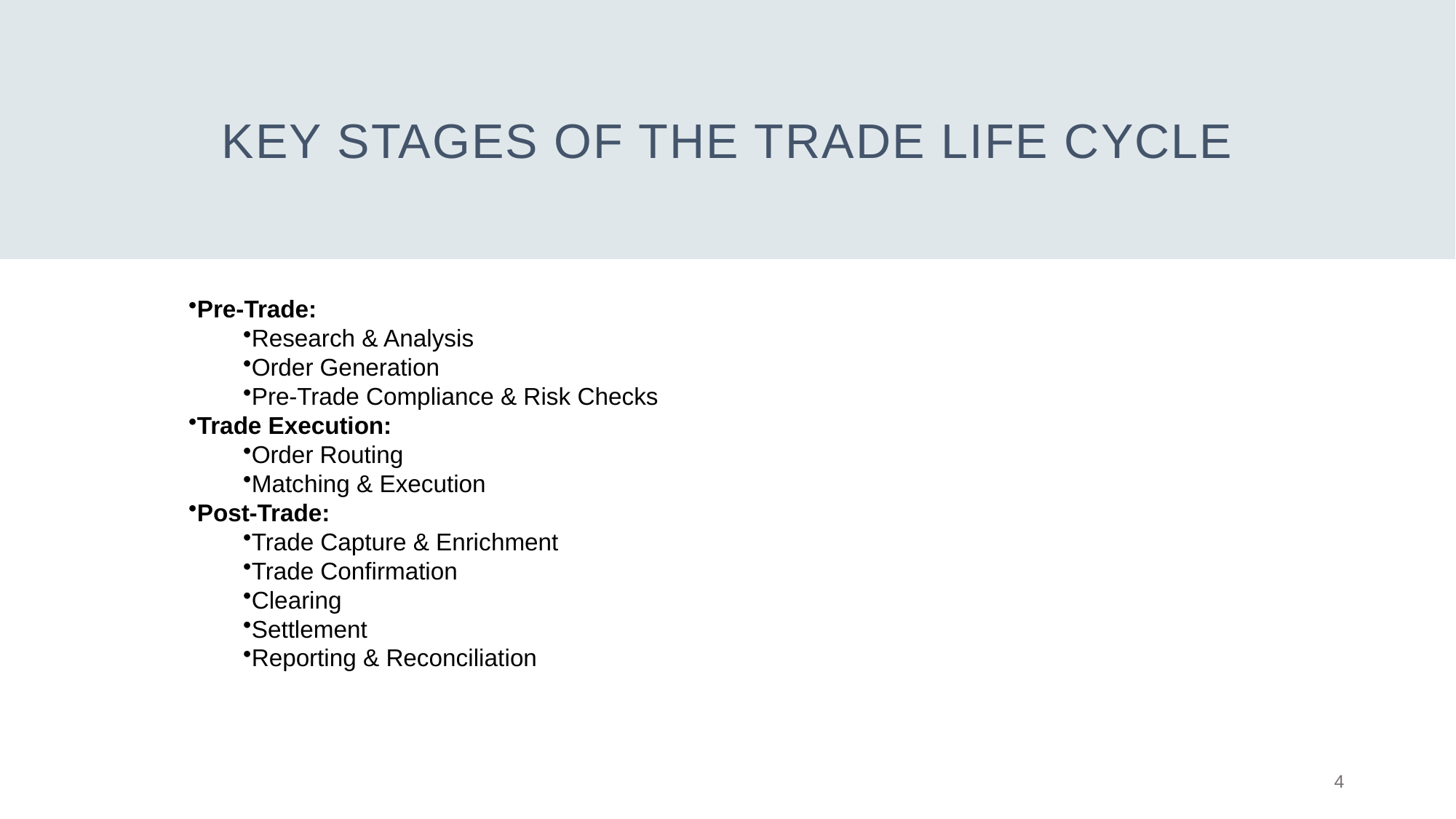

# Key Stages of the Trade Life Cycle
Pre-Trade:
Research & Analysis
Order Generation
Pre-Trade Compliance & Risk Checks
Trade Execution:
Order Routing
Matching & Execution
Post-Trade:
Trade Capture & Enrichment
Trade Confirmation
Clearing
Settlement
Reporting & Reconciliation

4